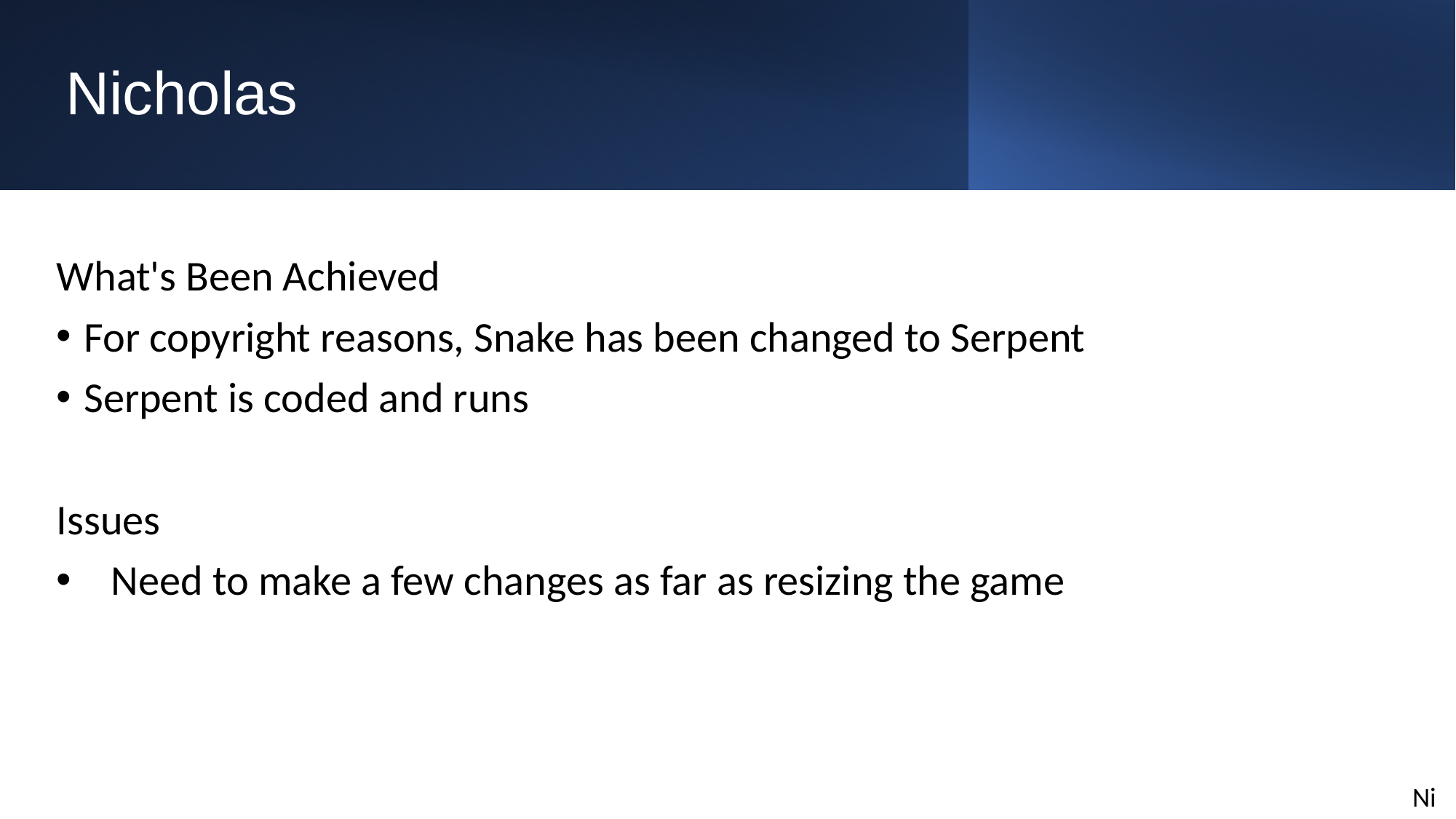

# Nicholas
What's Been Achieved
For copyright reasons, Snake has been changed to Serpent
Serpent is coded and runs

Issues
Need to make a few changes as far as resizing the game
Ni